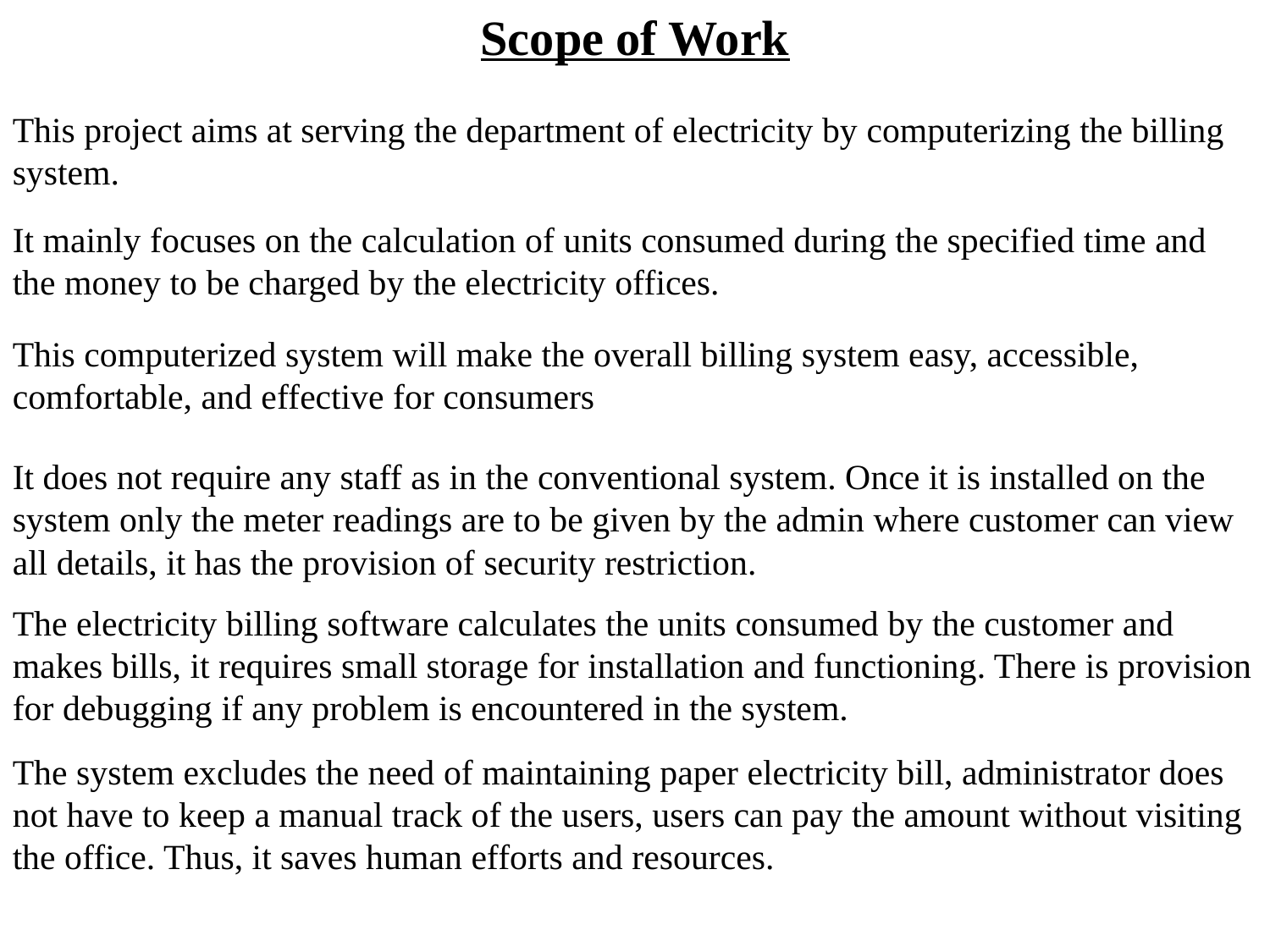

Scope of Work

This project aims at serving the department of electricity by computerizing the billing system.

It mainly focuses on the calculation of units consumed during the specified time and the money to be charged by the electricity offices.

This computerized system will make the overall billing system easy, accessible, comfortable, and effective for consumers

It does not require any staff as in the conventional system. Once it is installed on the system only the meter readings are to be given by the admin where customer can view all details, it has the provision of security restriction.

The electricity billing software calculates the units consumed by the customer and makes bills, it requires small storage for installation and functioning. There is provision for debugging if any problem is encountered in the system.

The system excludes the need of maintaining paper electricity bill, administrator does not have to keep a manual track of the users, users can pay the amount without visiting the office. Thus, it saves human efforts and resources.